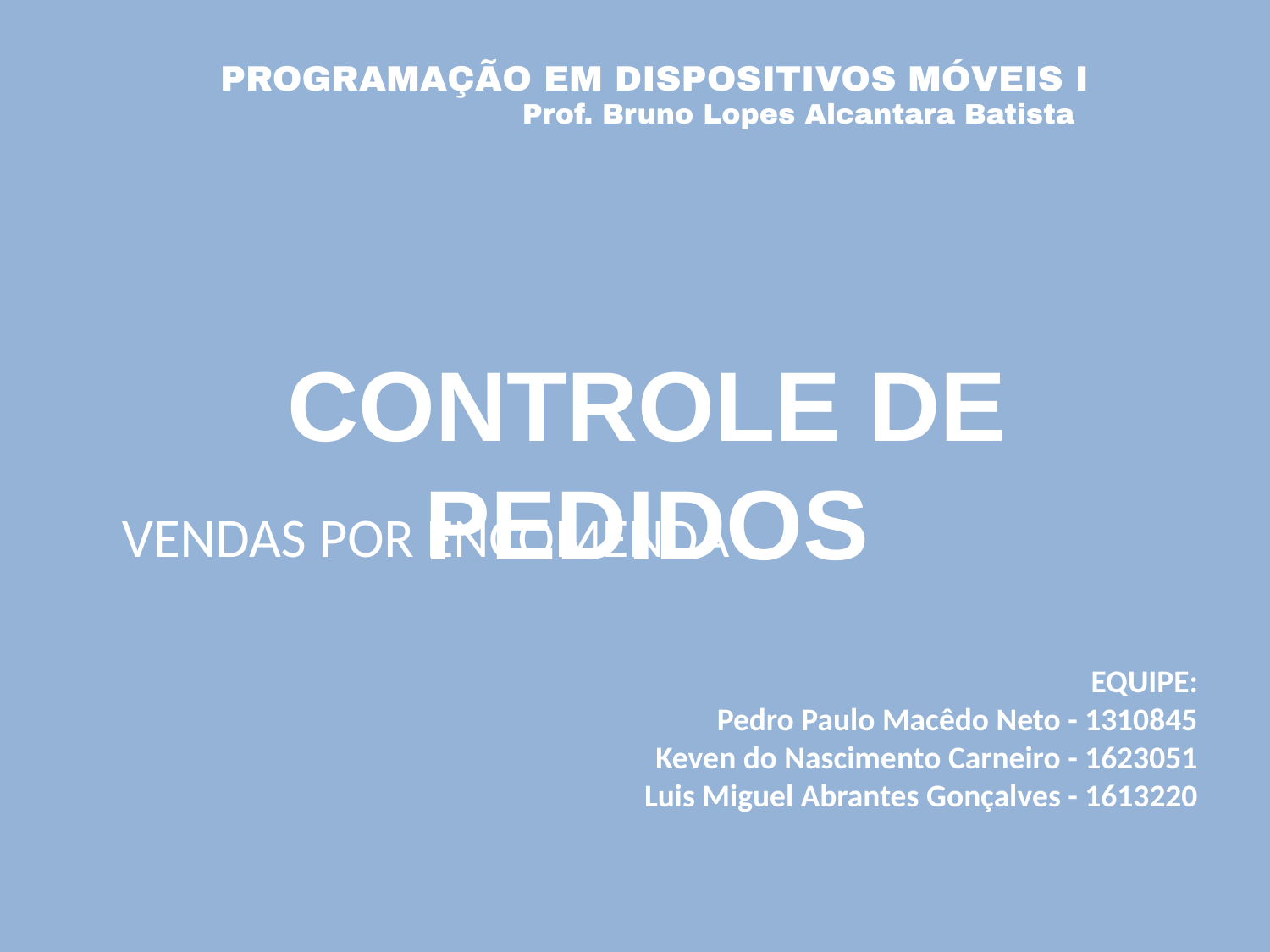

PROGRAMAÇÃO EM DISPOSITIVOS MÓVEIS I
Prof. Bruno Lopes Alcantara Batista
# CONTROLE DE PEDIDOS
VENDAS POR ENCOMENDA
EQUIPE:
Pedro Paulo Macêdo Neto - 1310845
Keven do Nascimento Carneiro - 1623051
Luis Miguel Abrantes Gonçalves - 1613220